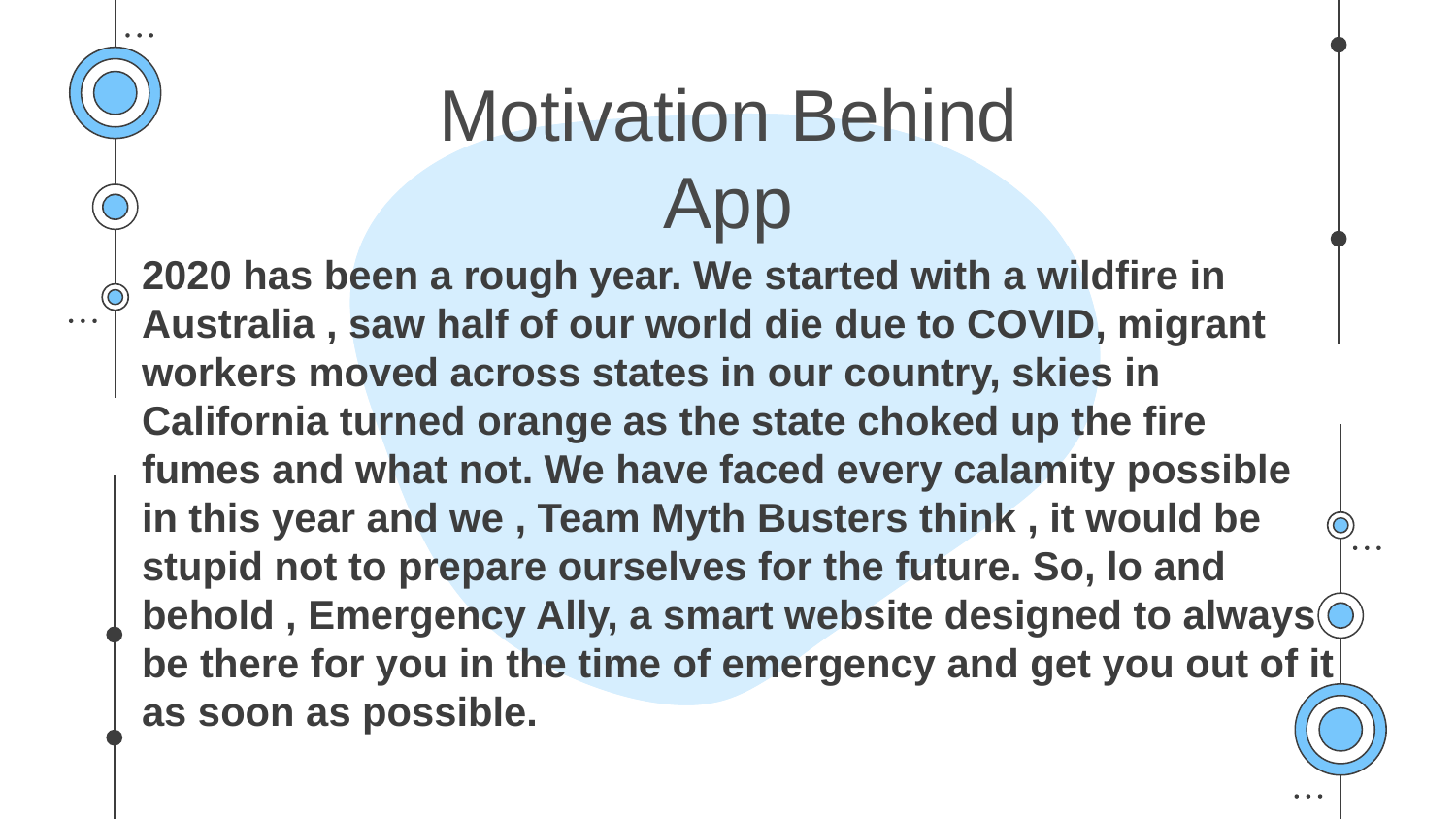

# Motivation Behind App
2020 has been a rough year. We started with a wildfire in Australia , saw half of our world die due to COVID, migrant workers moved across states in our country, skies in California turned orange as the state choked up the fire fumes and what not. We have faced every calamity possible in this year and we , Team Myth Busters think , it would be stupid not to prepare ourselves for the future. So, lo and behold , Emergency Ally, a smart website designed to always be there for you in the time of emergency and get you out of it as soon as possible.